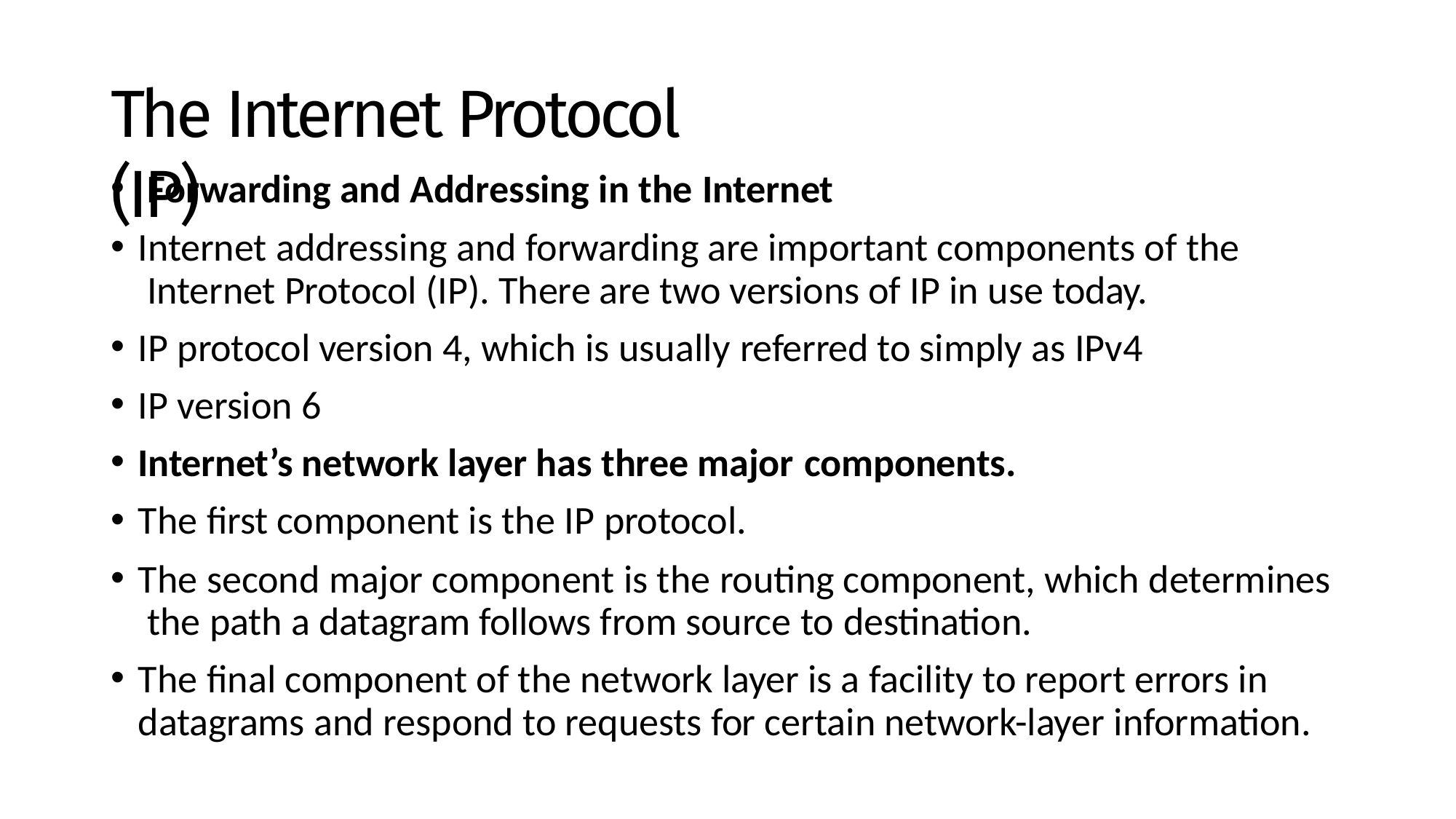

# The Internet Protocol (IP)
Forwarding and Addressing in the Internet
Internet addressing and forwarding are important components of the  Internet Protocol (IP). There are two versions of IP in use today.
IP protocol version 4, which is usually referred to simply as IPv4
IP version 6
Internet’s network layer has three major components.
The first component is the IP protocol.
The second major component is the routing component, which determines  the path a datagram follows from source to destination.
The final component of the network layer is a facility to report errors in  datagrams and respond to requests for certain network-layer information.